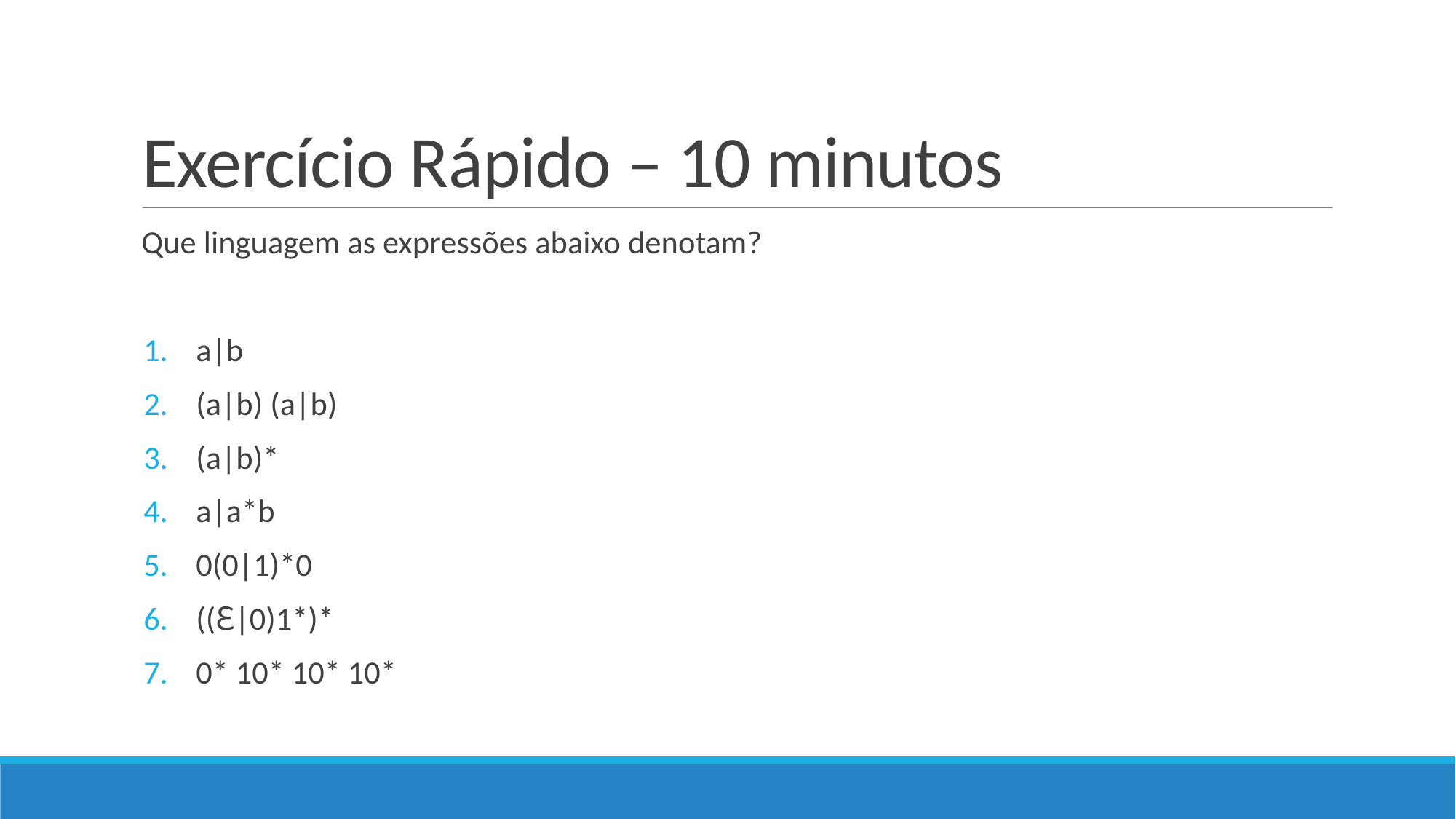

# Exercício Rápido – 10 minutos
Que linguagem as expressões abaixo denotam?

a|b
(a|b) (a|b)
(a|b)*
a|a*b
0(0|1)*0
((ℇ|0)1*)*
0* 10* 10* 10*